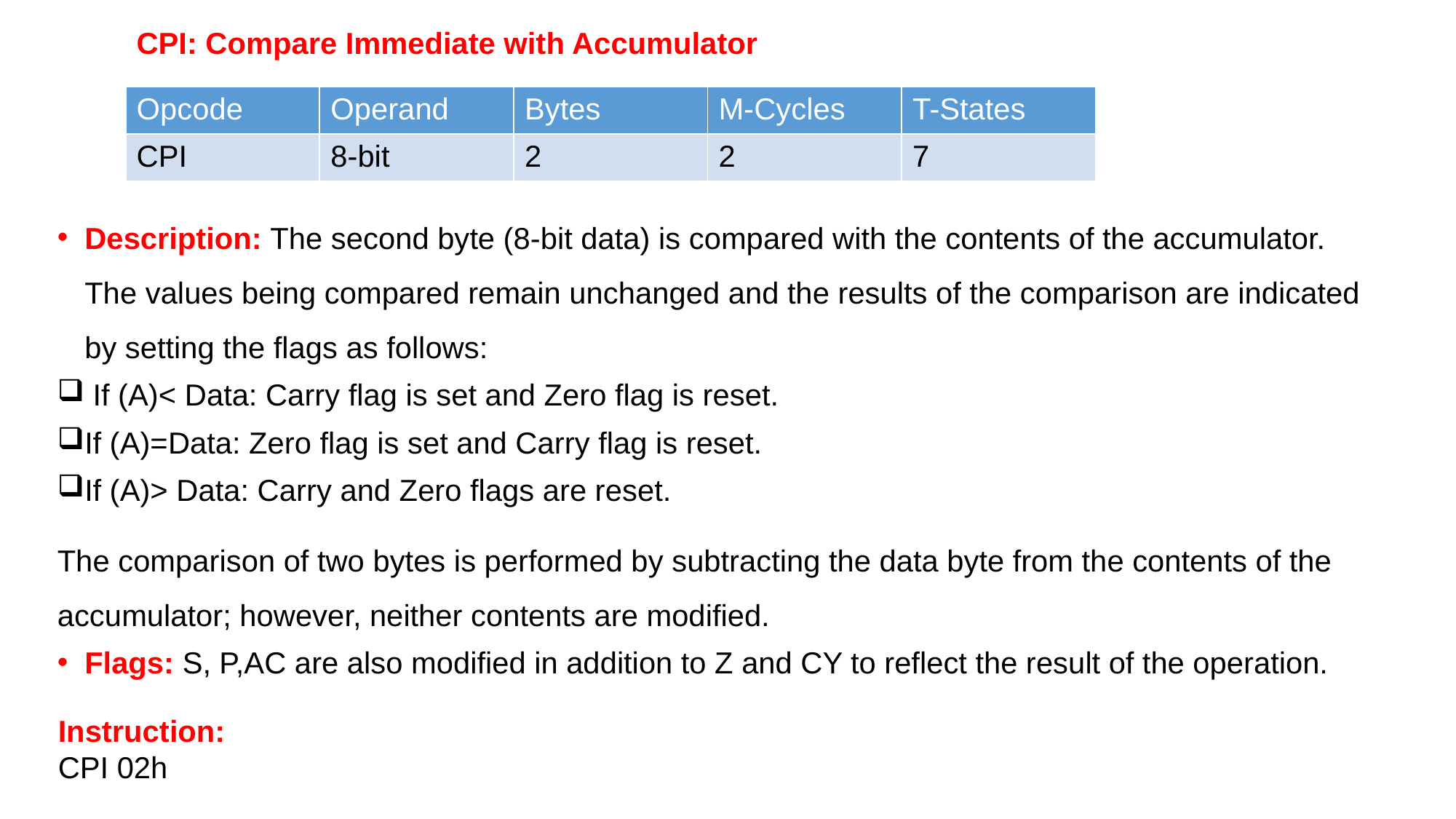

CPI: Compare Immediate with Accumulator
| Opcode | Operand | Bytes | M-Cycles | T-States |
| --- | --- | --- | --- | --- |
| CPI | 8-bit | 2 | 2 | 7 |
Description: The second byte (8-bit data) is compared with the contents of the accumulator. The values being compared remain unchanged and the results of the comparison are indicated by setting the flags as follows:
 If (A)< Data: Carry flag is set and Zero flag is reset.
If (A)=Data: Zero flag is set and Carry flag is reset.
If (A)> Data: Carry and Zero flags are reset.
The comparison of two bytes is performed by subtracting the data byte from the contents of the accumulator; however, neither contents are modified.
Flags: S, P,AC are also modified in addition to Z and CY to reflect the result of the operation.
Instruction:
CPI 02h